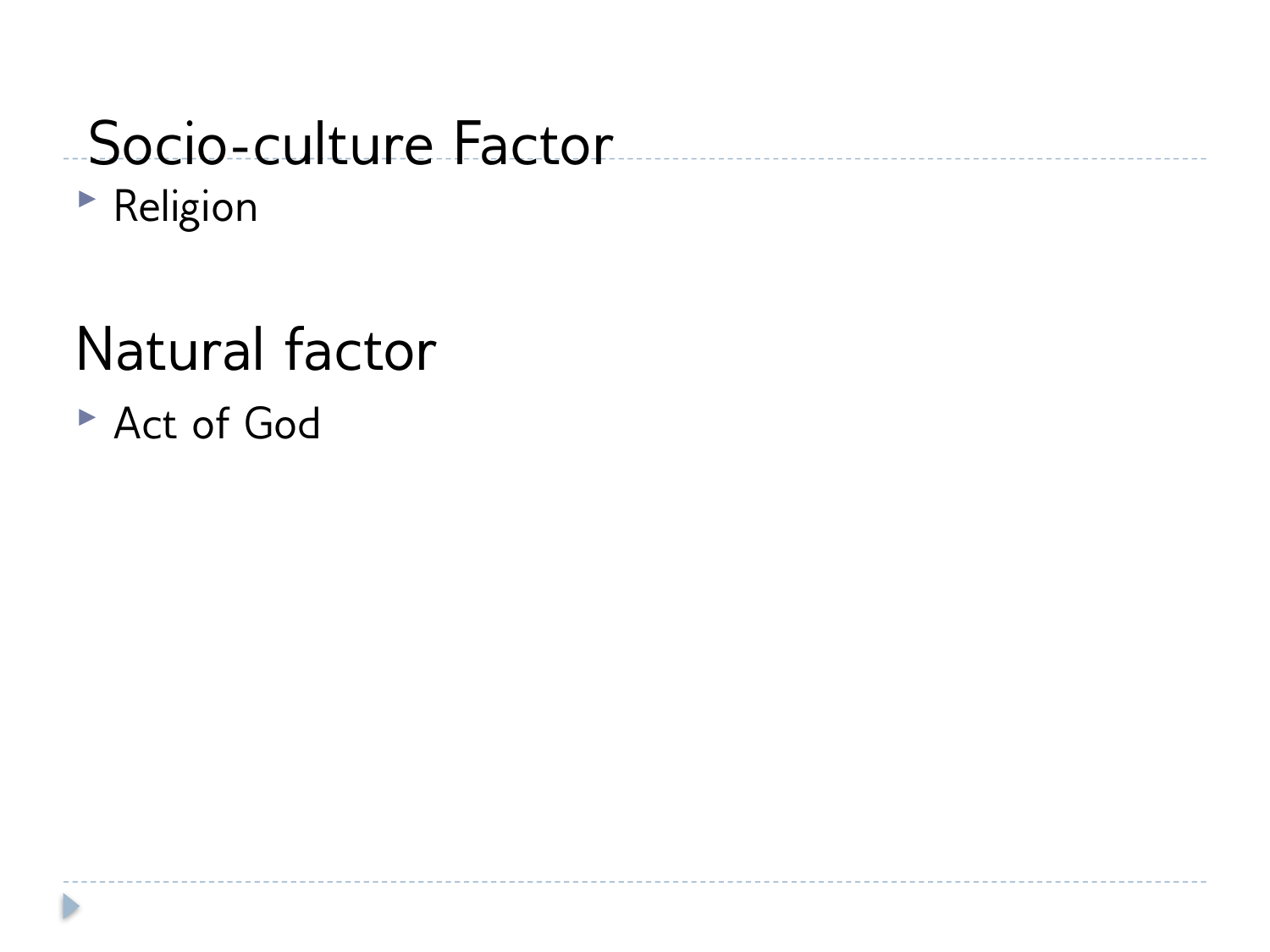

Socio-culture Factor
Religion

Natural factor
Act of God